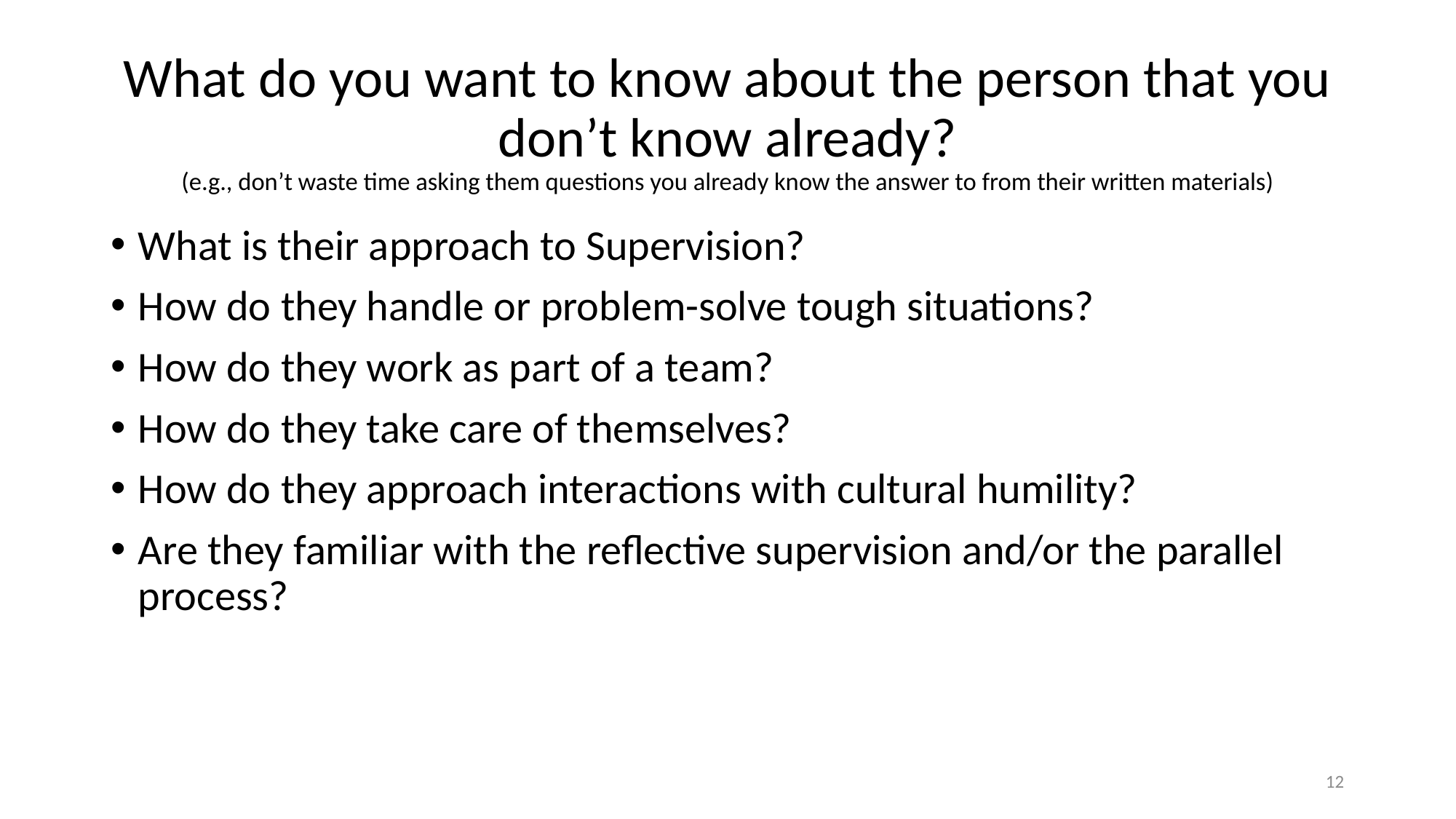

# What do you want to know about the person that you don’t know already? (e.g., don’t waste time asking them questions you already know the answer to from their written materials)
What is their approach to Supervision?
How do they handle or problem-solve tough situations?
How do they work as part of a team?
How do they take care of themselves?
How do they approach interactions with cultural humility?
Are they familiar with the reflective supervision and/or the parallel process?
12